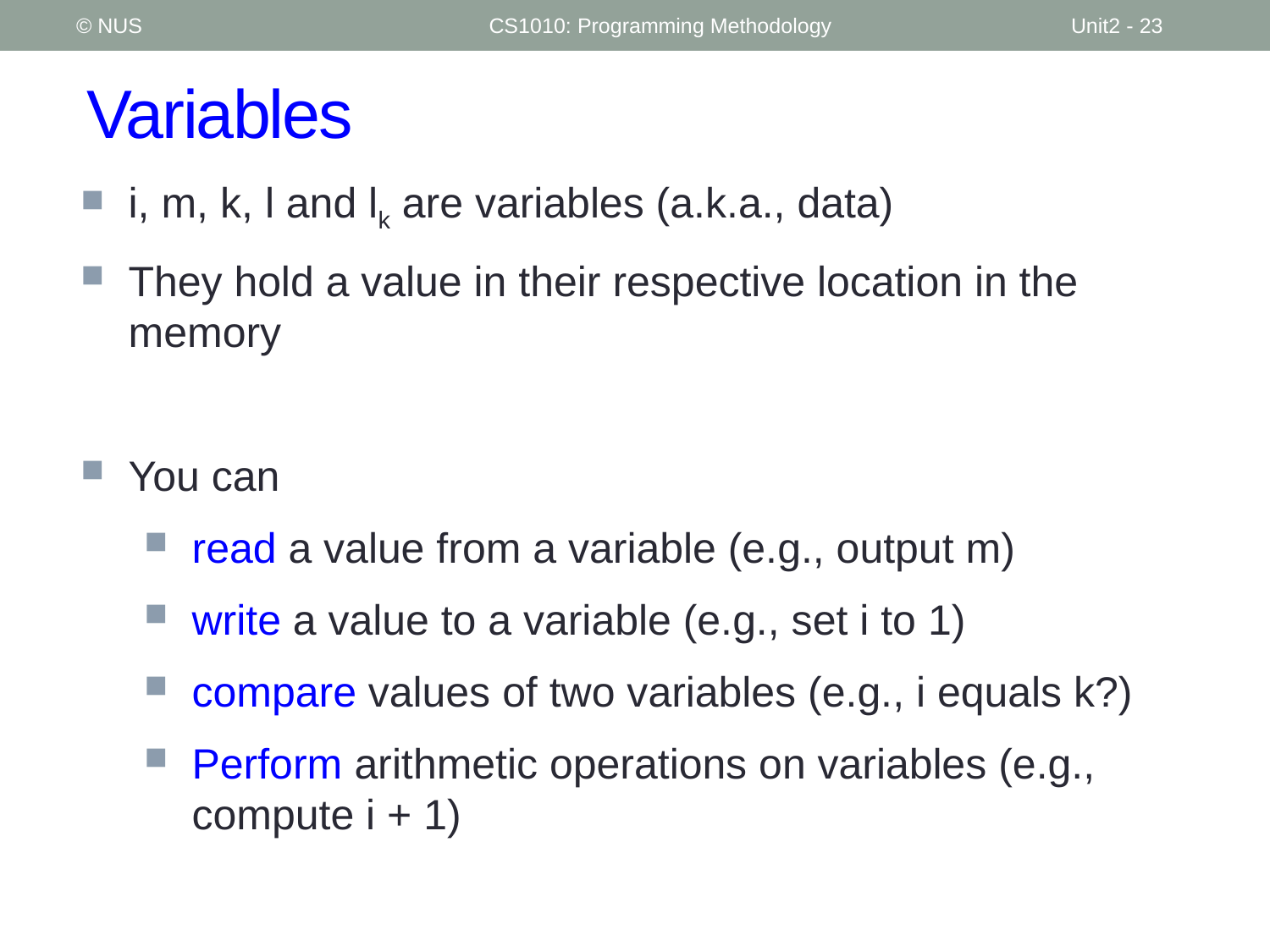

© NUS
CS1010: Programming Methodology
Unit2 - 23
# Variables
i, m, k, l and lk are variables (a.k.a., data)
They hold a value in their respective location in the memory

You can
read a value from a variable (e.g., output m)
write a value to a variable (e.g., set i to 1)
compare values of two variables (e.g., i equals k?)
Perform arithmetic operations on variables (e.g., compute i + 1)